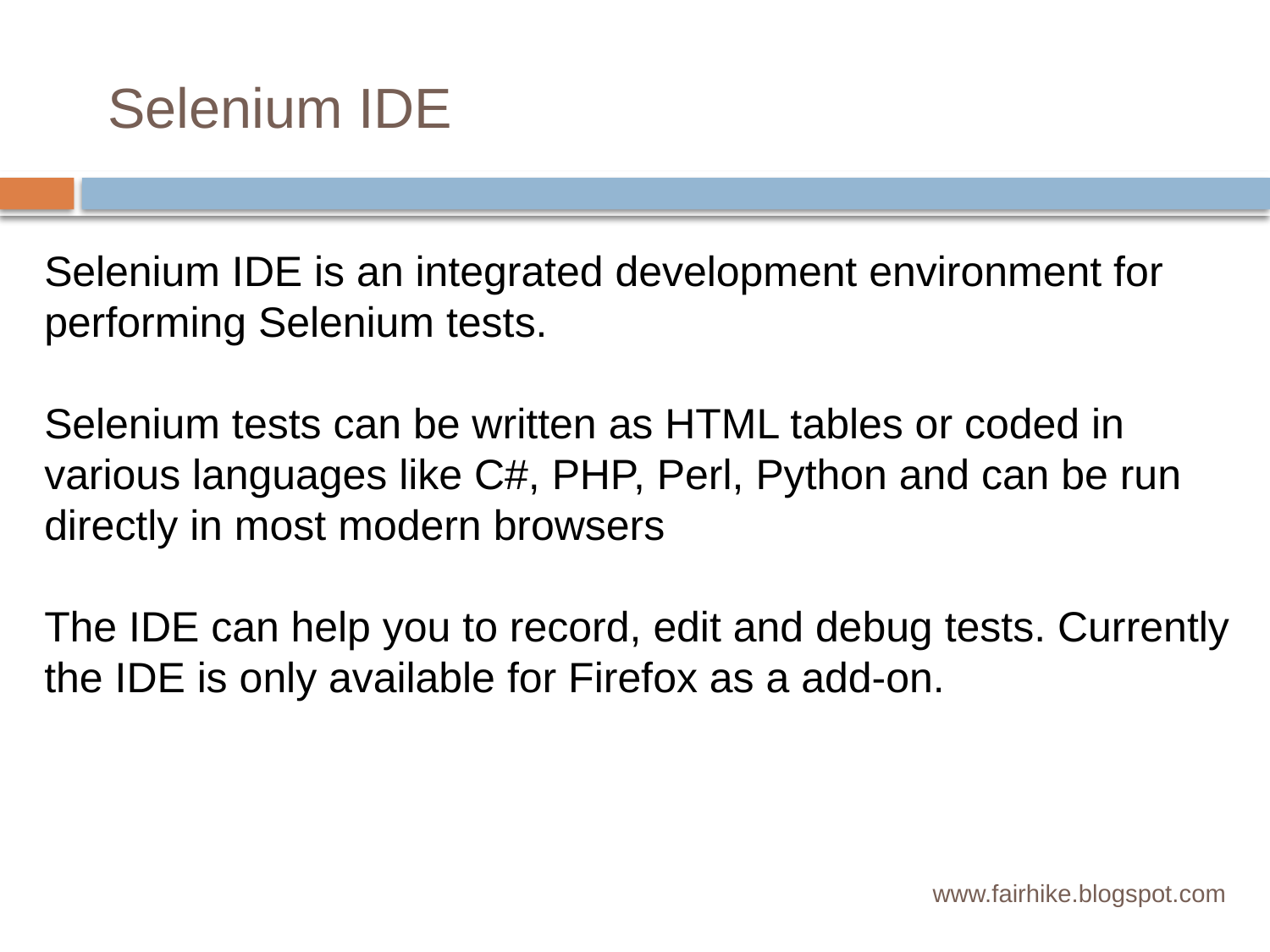

# Selenium IDE
Selenium IDE is an integrated development environment for performing Selenium tests.

Selenium tests can be written as HTML tables or coded in various languages like C#, PHP, Perl, Python and can be run directly in most modern browsers

The IDE can help you to record, edit and debug tests. Currently the IDE is only available for Firefox as a add-on.
www.fairhike.blogspot.com